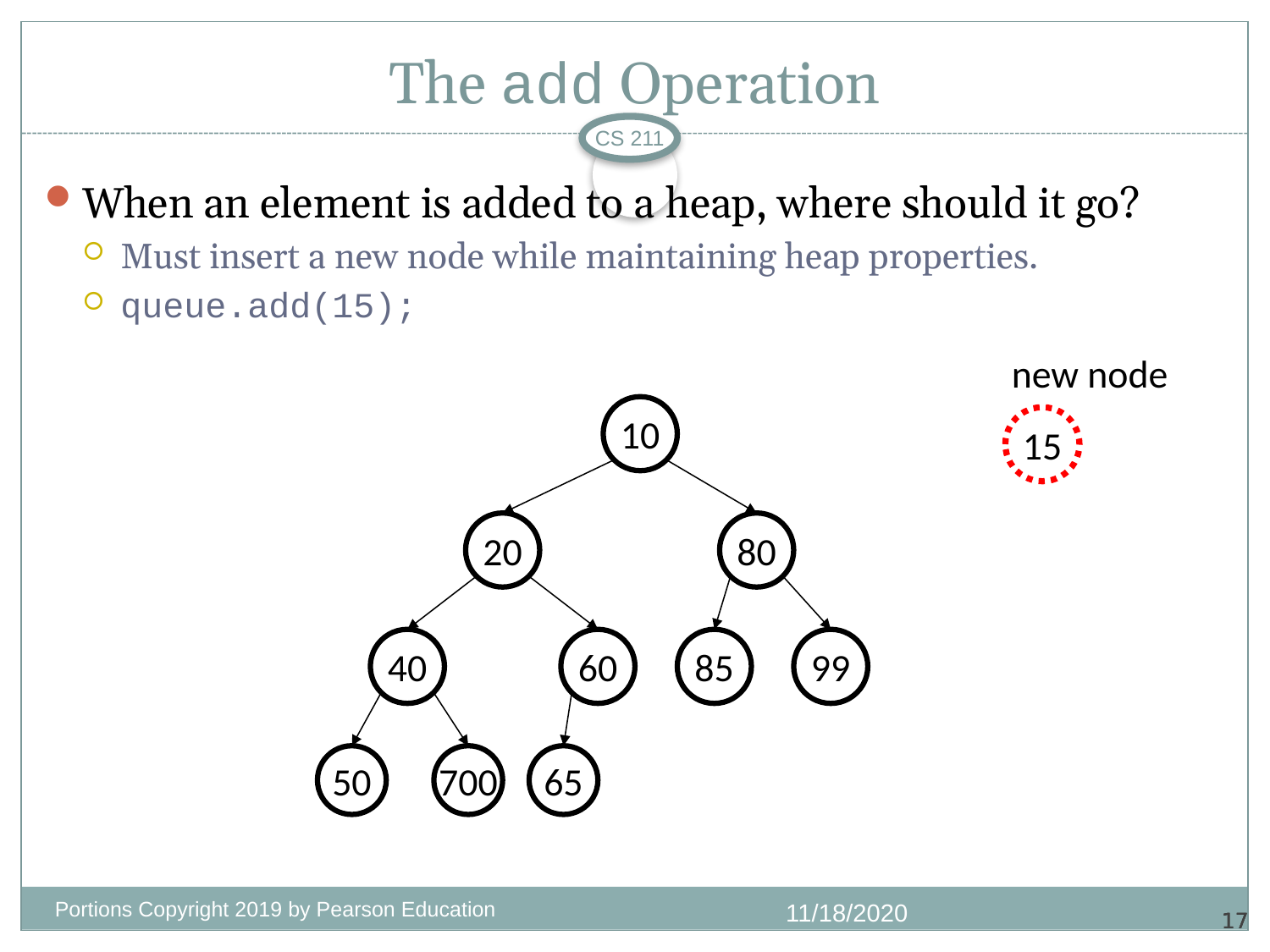

# The add Operation
CS 211
When an element is added to a heap, where should it go?
Must insert a new node while maintaining heap properties.
queue.add(15);
new node
10
15
20
80
40
60
85
99
50
700
65
Portions Copyright 2019 by Pearson Education
11/18/2020